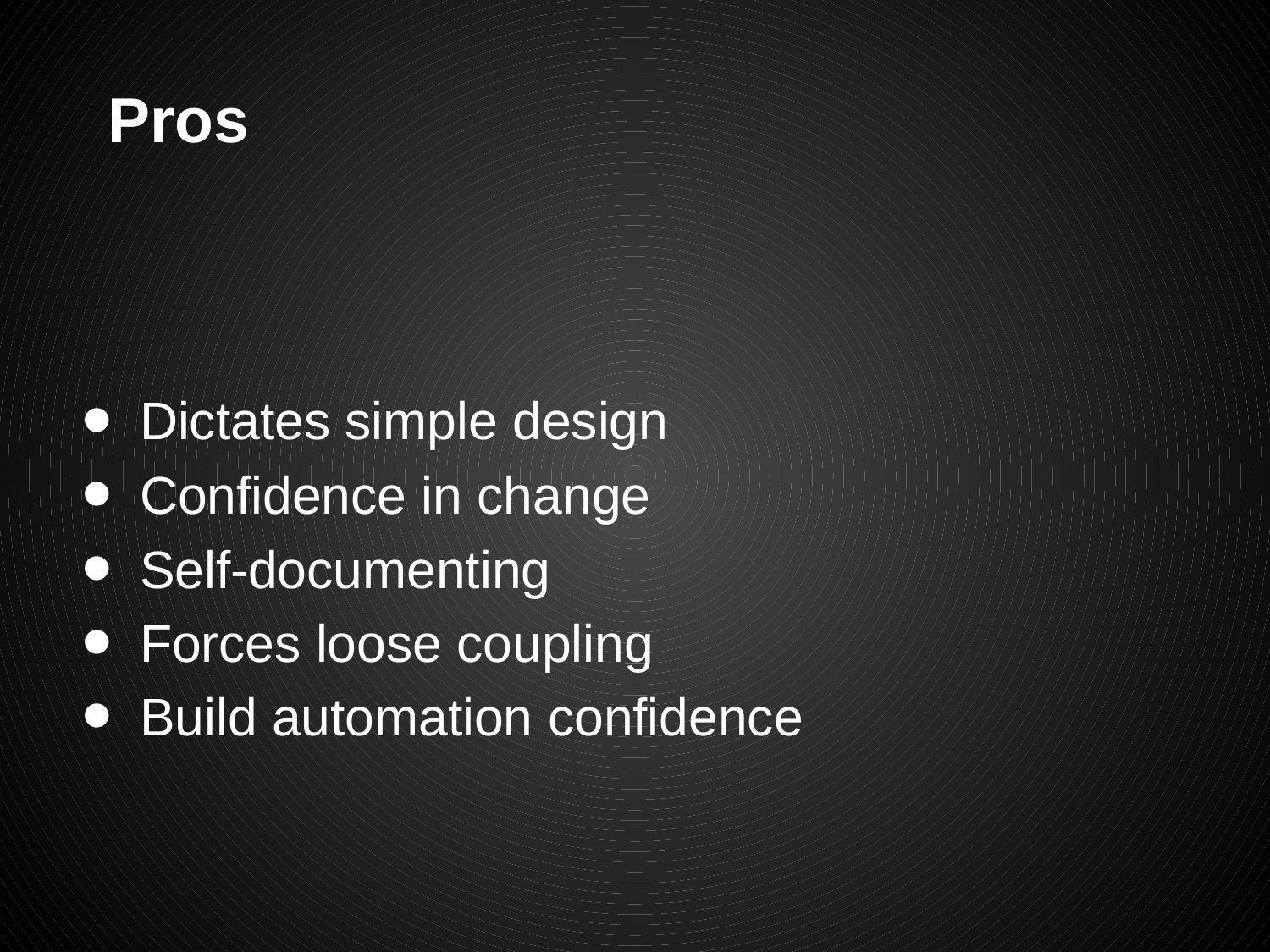

# Pros
Dictates simple design
Confidence in change
Self-documenting
Forces loose coupling
Build automation confidence